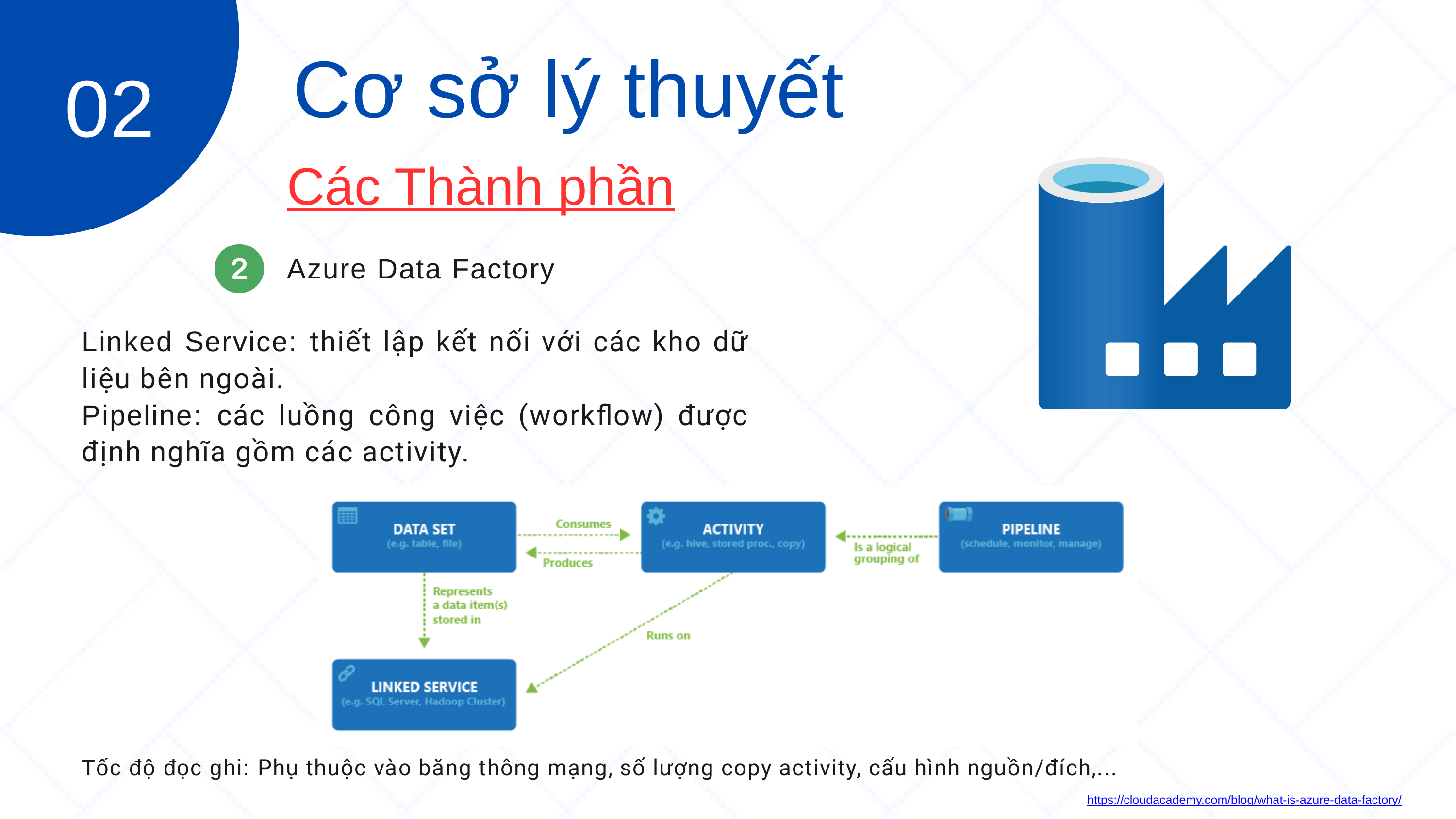

Cơ sở lý thuyết
02
Các Thành phần

Azure Data Factory
Linked Service: thiết lập kết nối với các kho dữ liệu bên ngoài.
Pipeline: các luồng công việc (workflow) được định nghĩa gồm các activity.

Tốc độ đọc ghi: Phụ thuộc vào băng thông mạng, số lượng copy activity, cấu hình nguồn/đích,...
https://cloudacademy.com/blog/what-is-azure-data-factory/